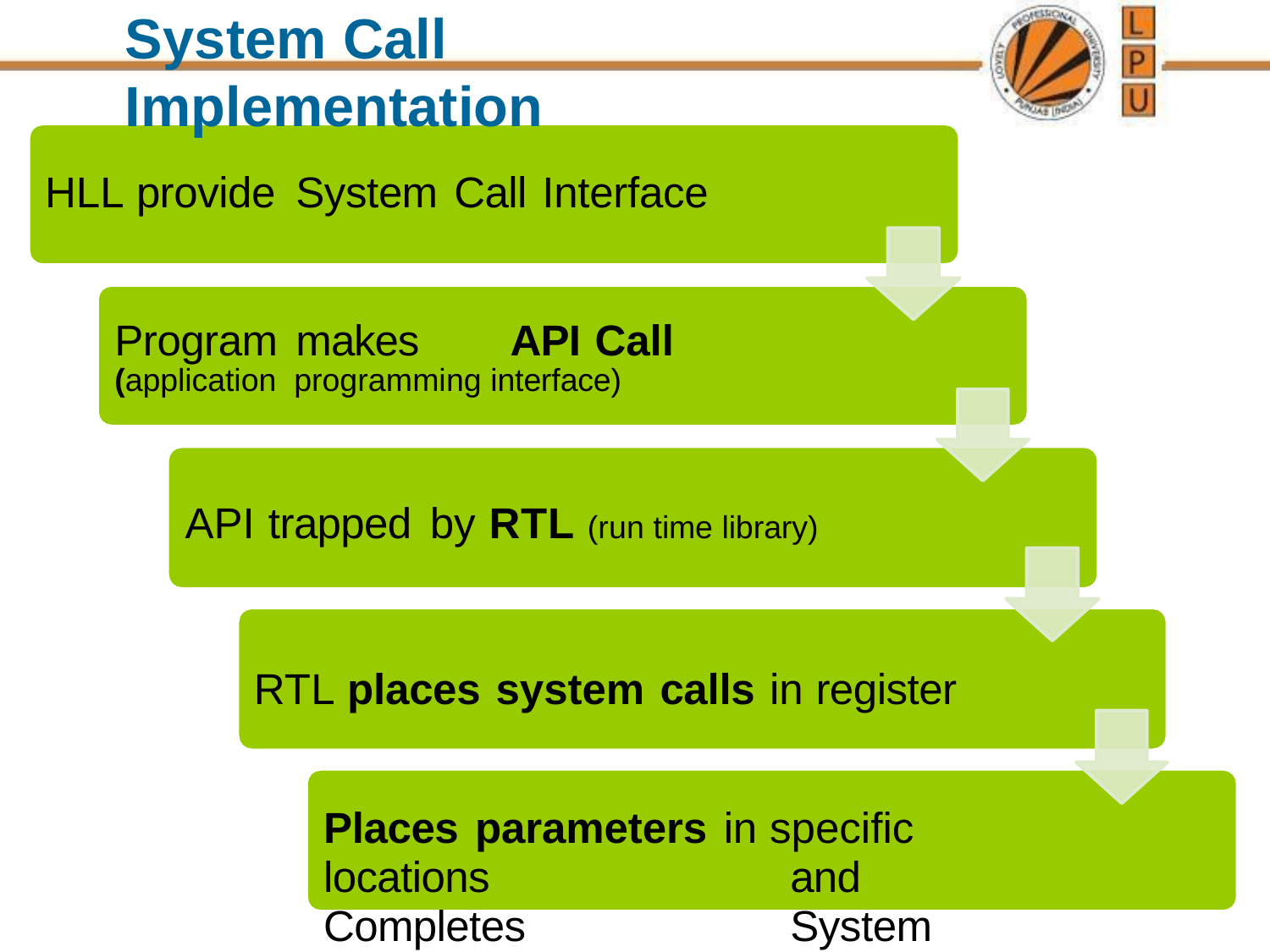

# System Call Implementation
HLL provide	System Call Interface

Program makes	API Call (application  programming interface)

API trapped	by RTL (run time library)

RTL places system calls in register

Places parameters in specific
locations	and Completes	System Call